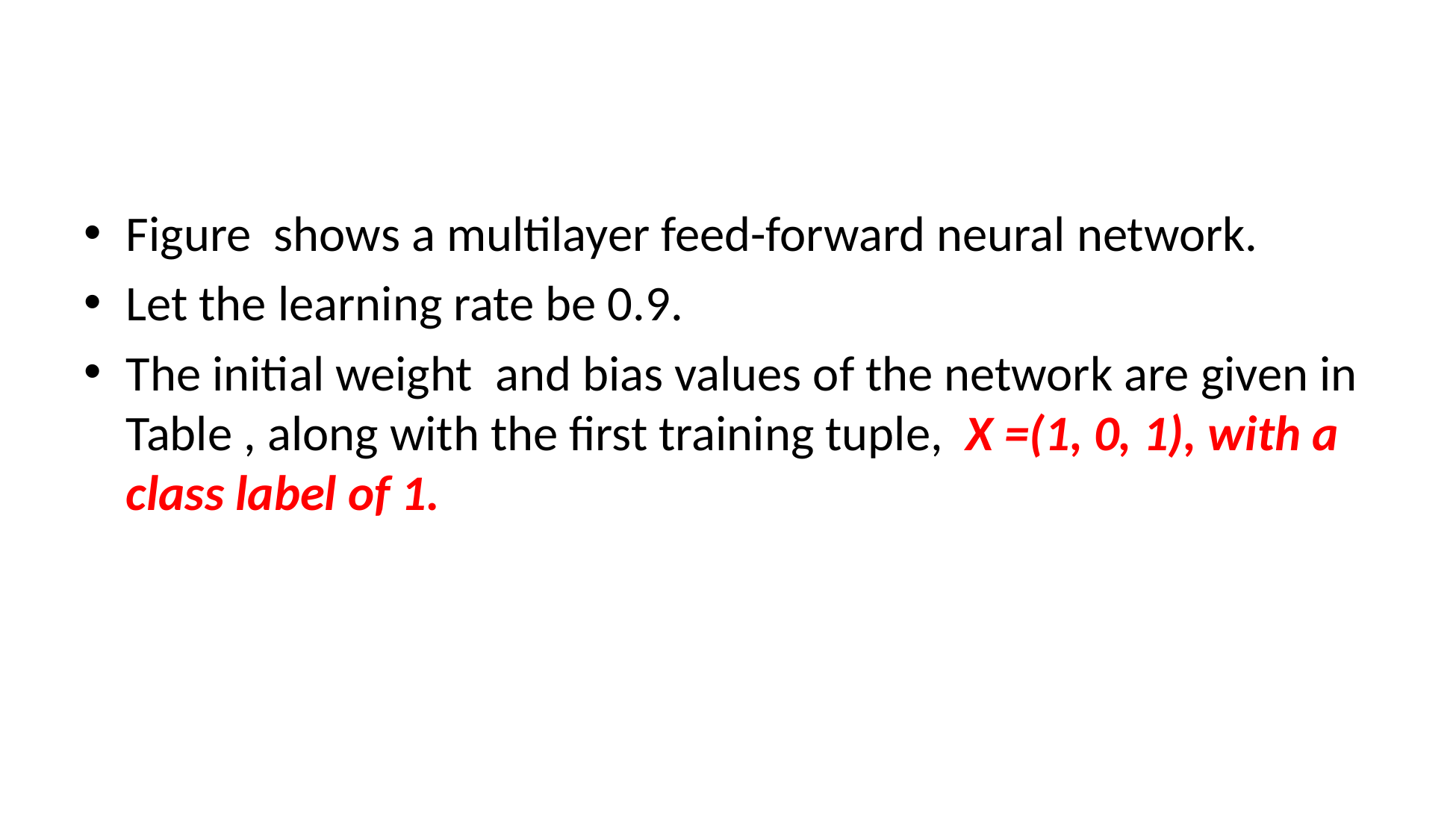

#
Figure  shows a multilayer feed-forward neural network.
Let the learning rate be 0.9.
The initial weight  and bias values of the network are given in Table , along with the first training tuple,  X =(1, 0, 1), with a class label of 1.